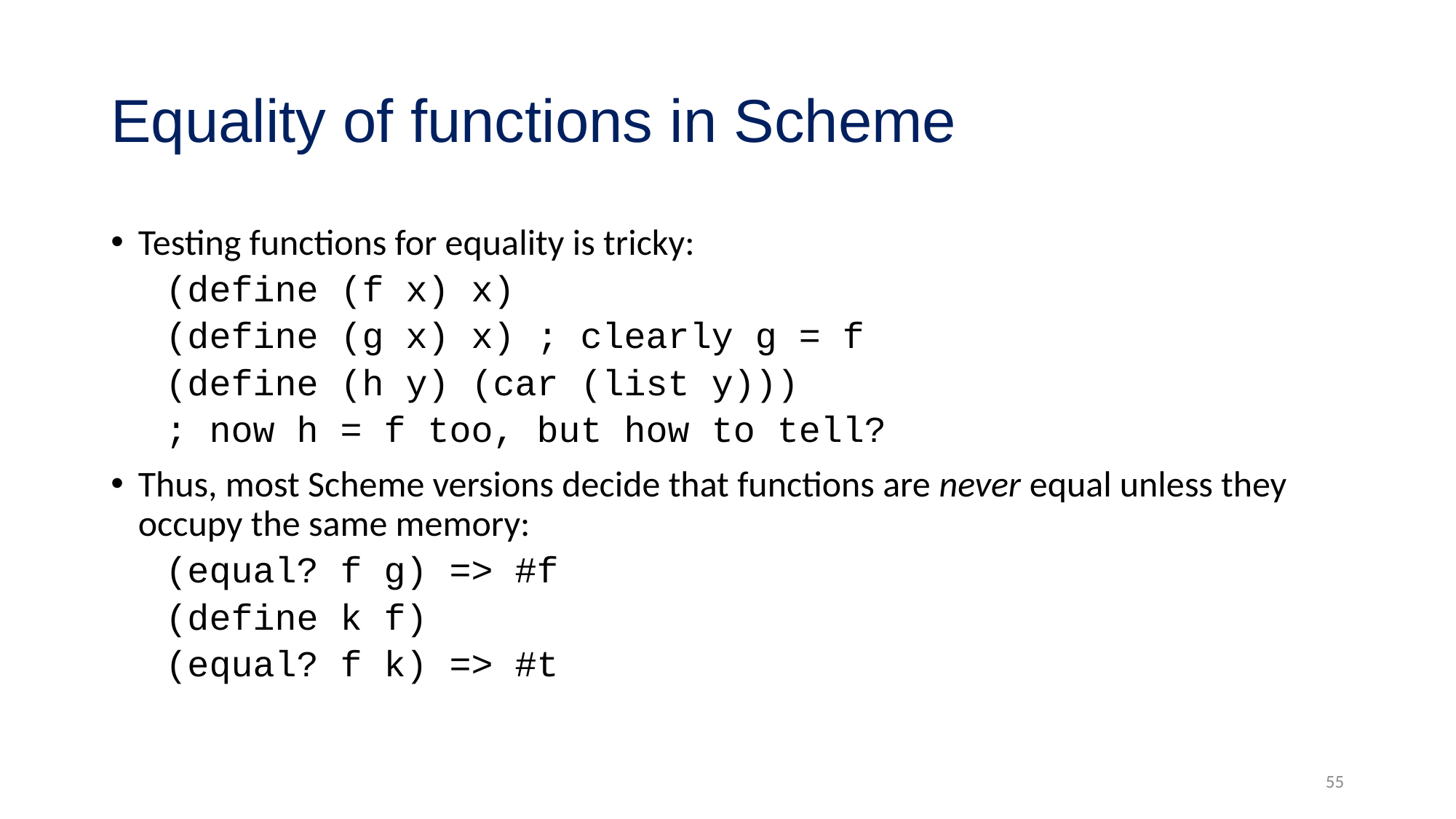

# Equality of functions in Scheme
Testing functions for equality is tricky:
(define (f x) x)
(define (g x) x) ; clearly g = f
(define (h y) (car (list y)))
; now h = f too, but how to tell?
Thus, most Scheme versions decide that functions are never equal unless they occupy the same memory:
(equal? f g) => #f
(define k f)
(equal? f k) => #t
55